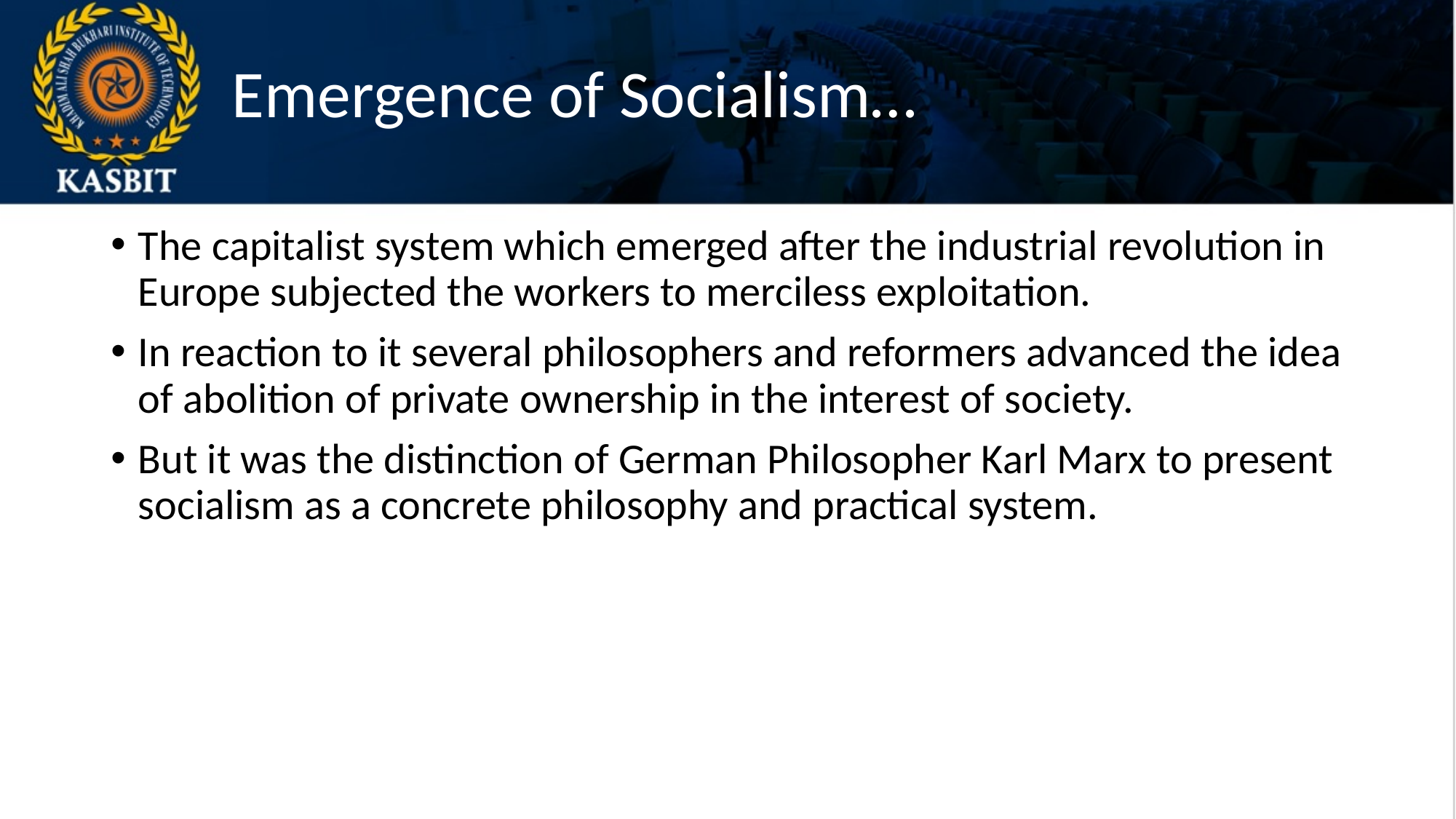

# Emergence of Socialism…
The capitalist system which emerged after the industrial revolution in Europe subjected the workers to merciless exploitation.
In reaction to it several philosophers and reformers advanced the idea of abolition of private ownership in the interest of society.
But it was the distinction of German Philosopher Karl Marx to present socialism as a concrete philosophy and practical system.